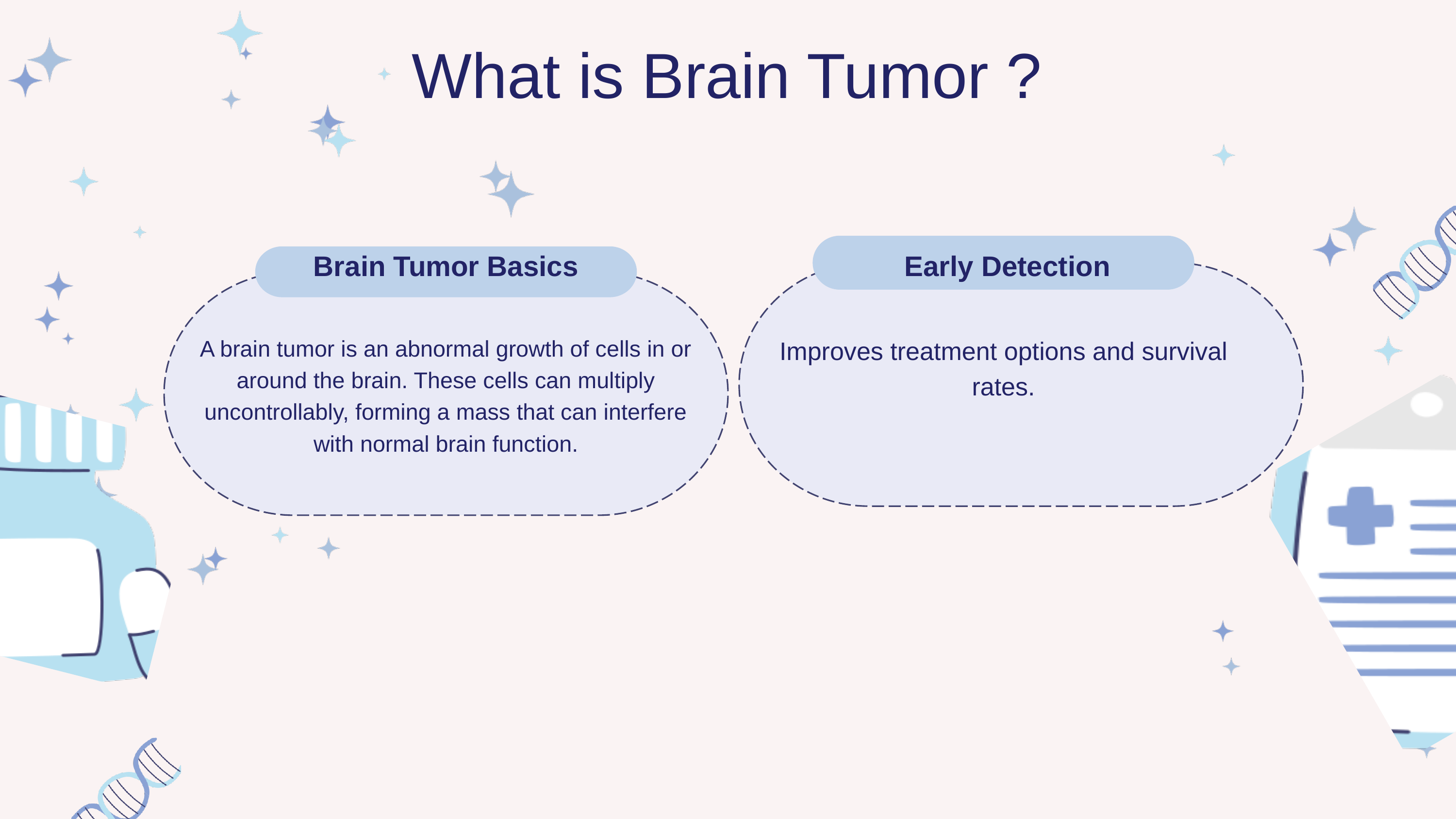

What is Brain Tumor ?

Brain Tumor Basics

 Early Detection

A brain tumor is an abnormal growth of cells in or around the brain. These cells can multiply uncontrollably, forming a mass that can interfere with normal brain function.
Improves treatment options and survival rates.